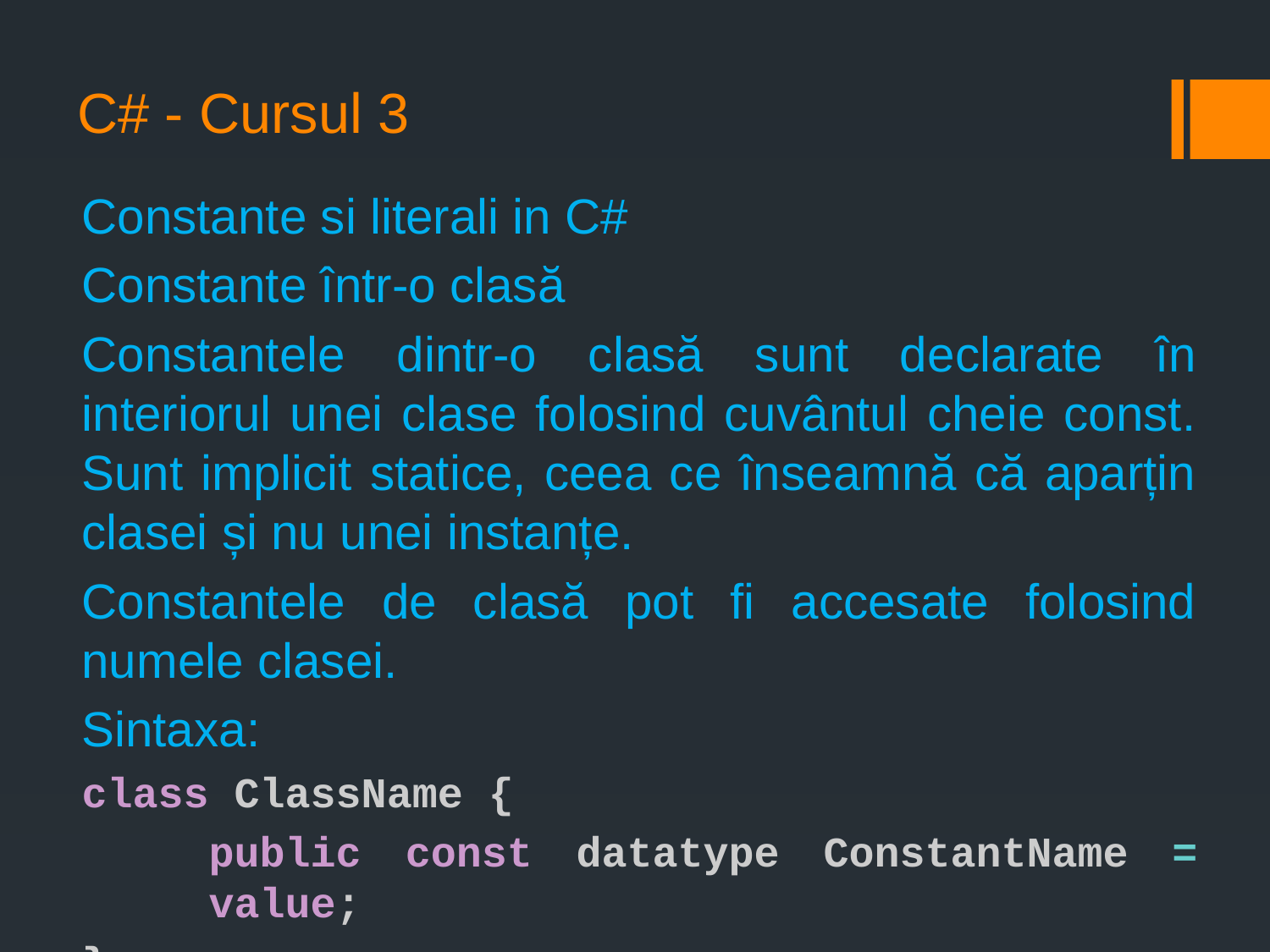

# C# - Cursul 3
Constante si literali in C#
Constante într-o clasă
Constantele dintr-o clasă sunt declarate în interiorul unei clase folosind cuvântul cheie const. Sunt implicit statice, ceea ce înseamnă că aparțin clasei și nu unei instanțe.
Constantele de clasă pot fi accesate folosind numele clasei.
Sintaxa:
class ClassName {
	public const datatype ConstantName = 	value;
}